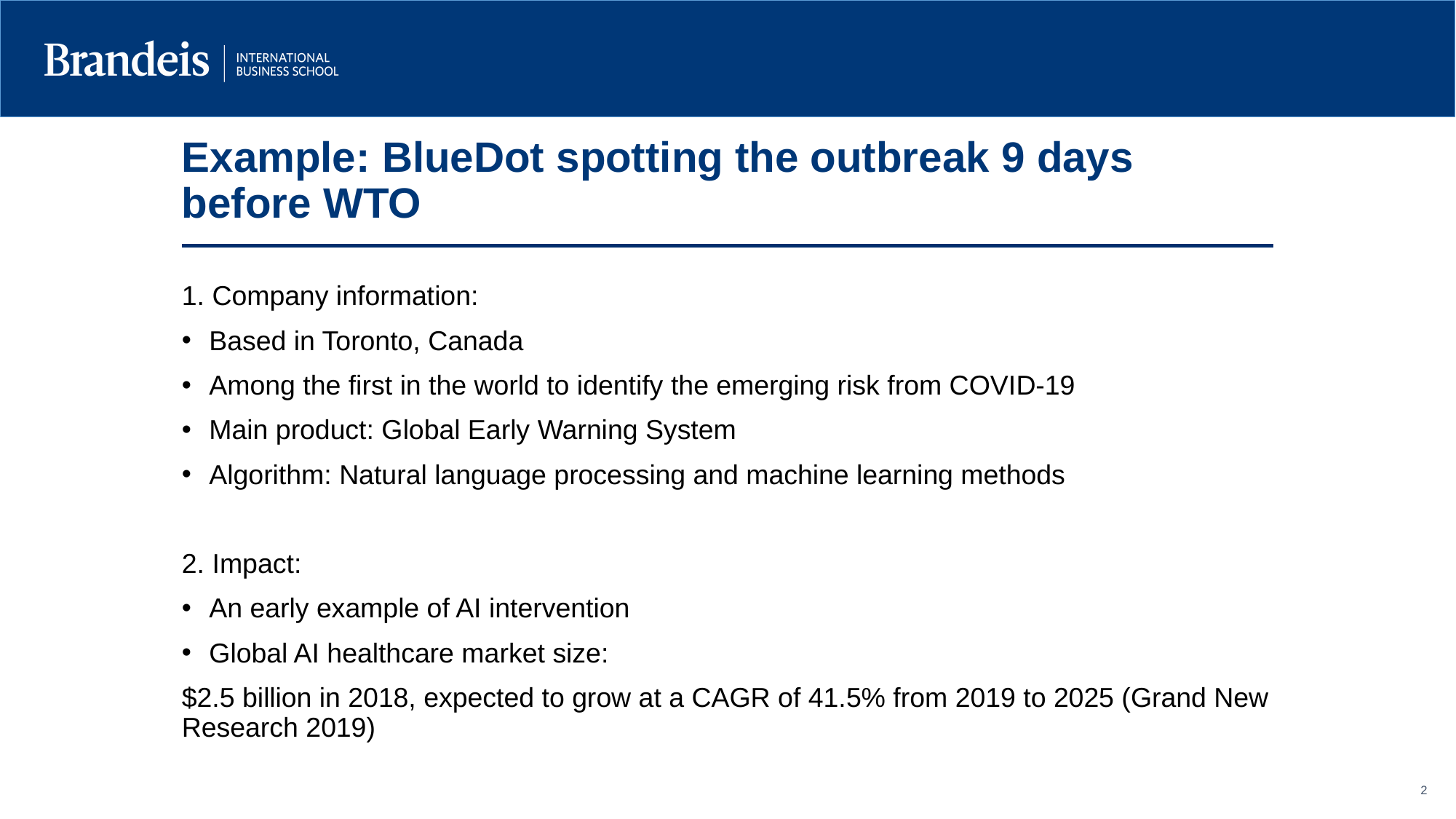

Example: BlueDot spotting the outbreak 9 days before WTO
1. Company information:
Based in Toronto, Canada
Among the first in the world to identify the emerging risk from COVID-19
Main product: Global Early Warning System
Algorithm: Natural language processing and machine learning methods

2. Impact:
An early example of AI intervention
Global AI healthcare market size:
$2.5 billion in 2018, expected to grow at a CAGR of 41.5% from 2019 to 2025 (Grand New Research 2019)